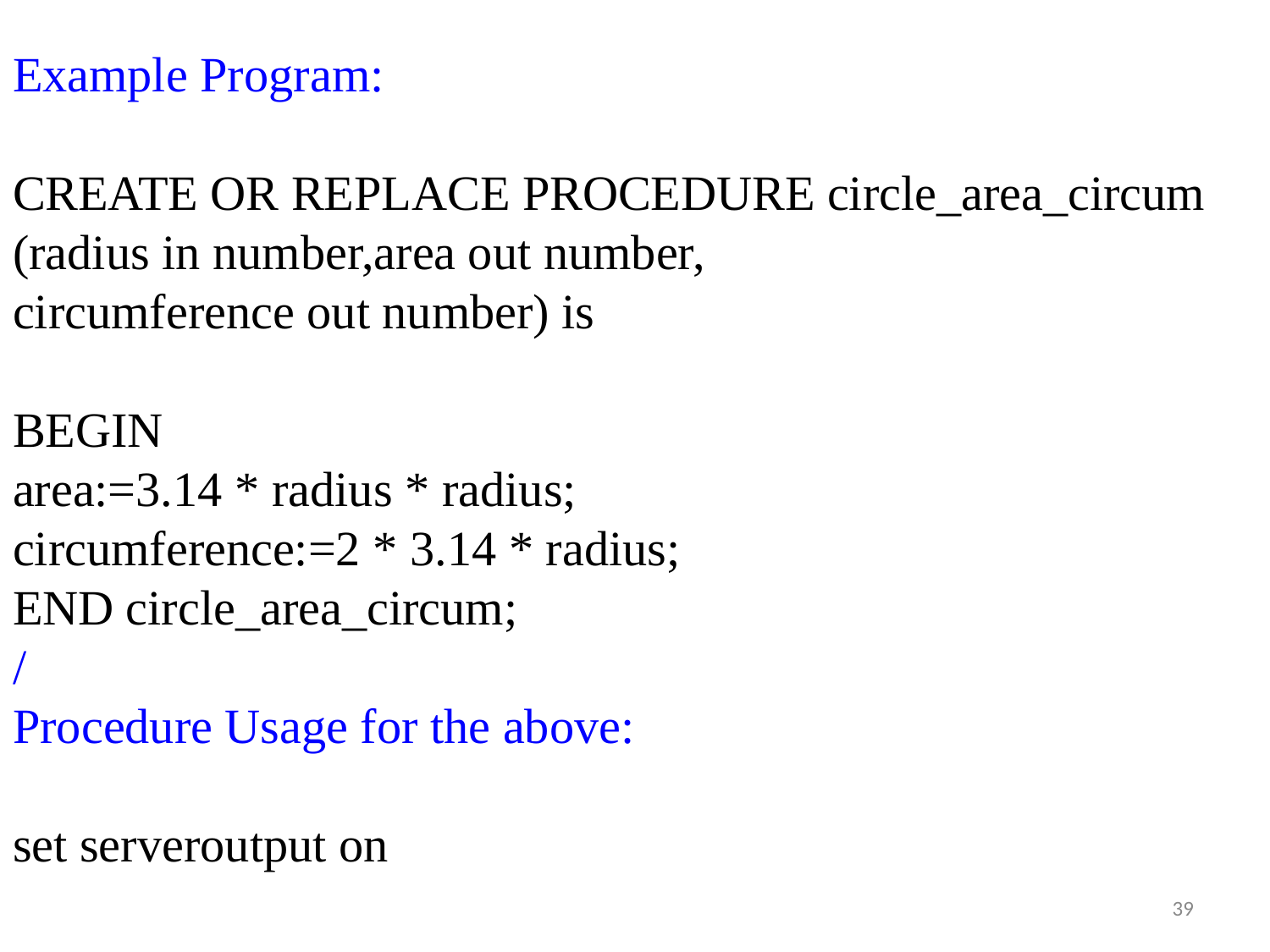

Example Program:

CREATE OR REPLACE PROCEDURE circle_area_circum (radius in number,area out number,
circumference out number) is

BEGIN
area:=3.14 * radius * radius;
circumference:=2 * 3.14 * radius;
END circle_area_circum;
/
Procedure Usage for the above:

set serveroutput on
39